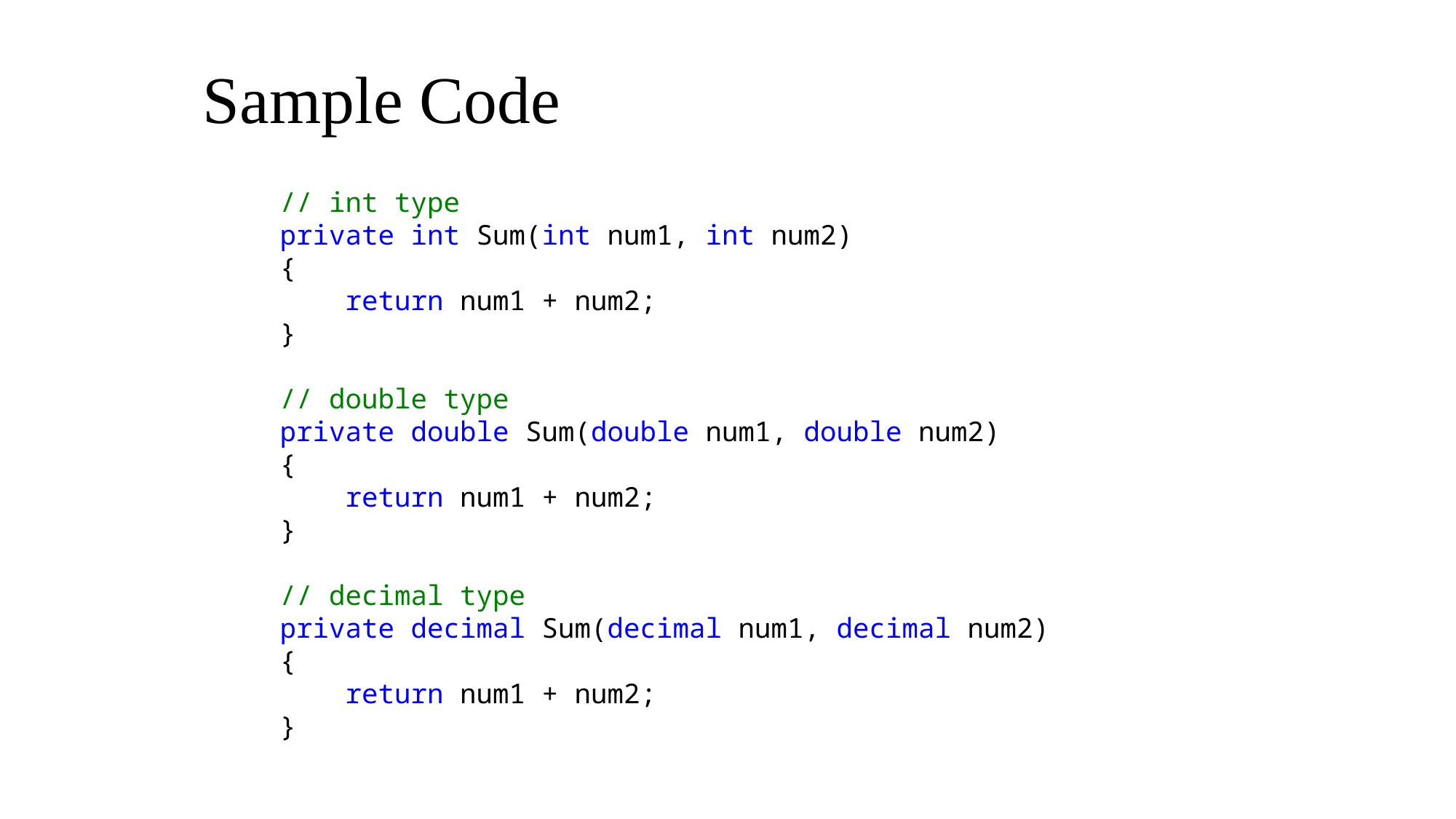

# Sample Code
// int type
private int Sum(int num1, int num2)
{
    return num1 + num2;
}

// double type
private double Sum(double num1, double num2)
{
    return num1 + num2;
}

// decimal type
private decimal Sum(decimal num1, decimal num2)
{
    return num1 + num2;
}